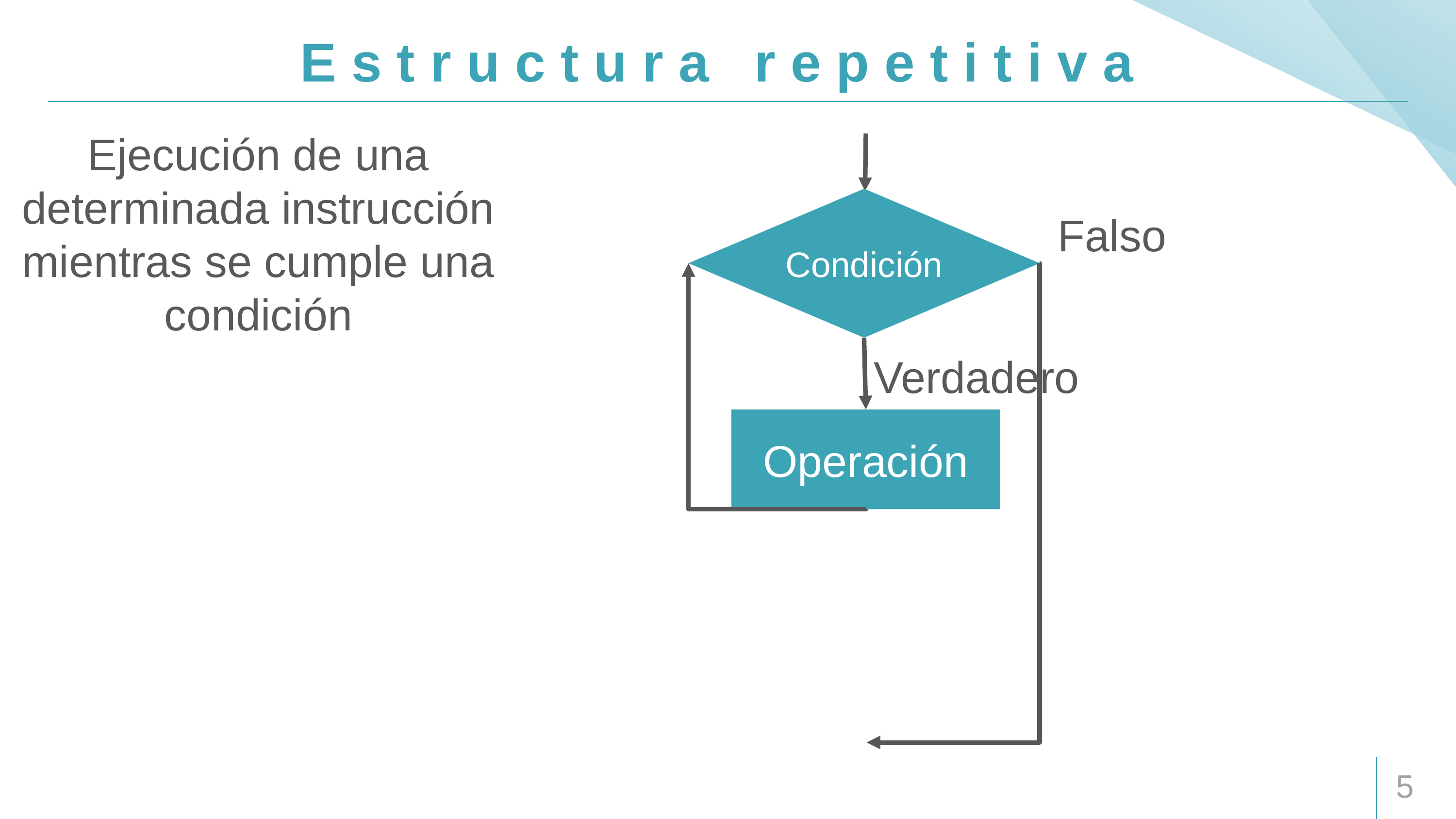

# Estructura repetitiva
Ejecución de una determinada instrucción mientras se cumple una condición
Condición
Falso
Verdadero
Operación
5